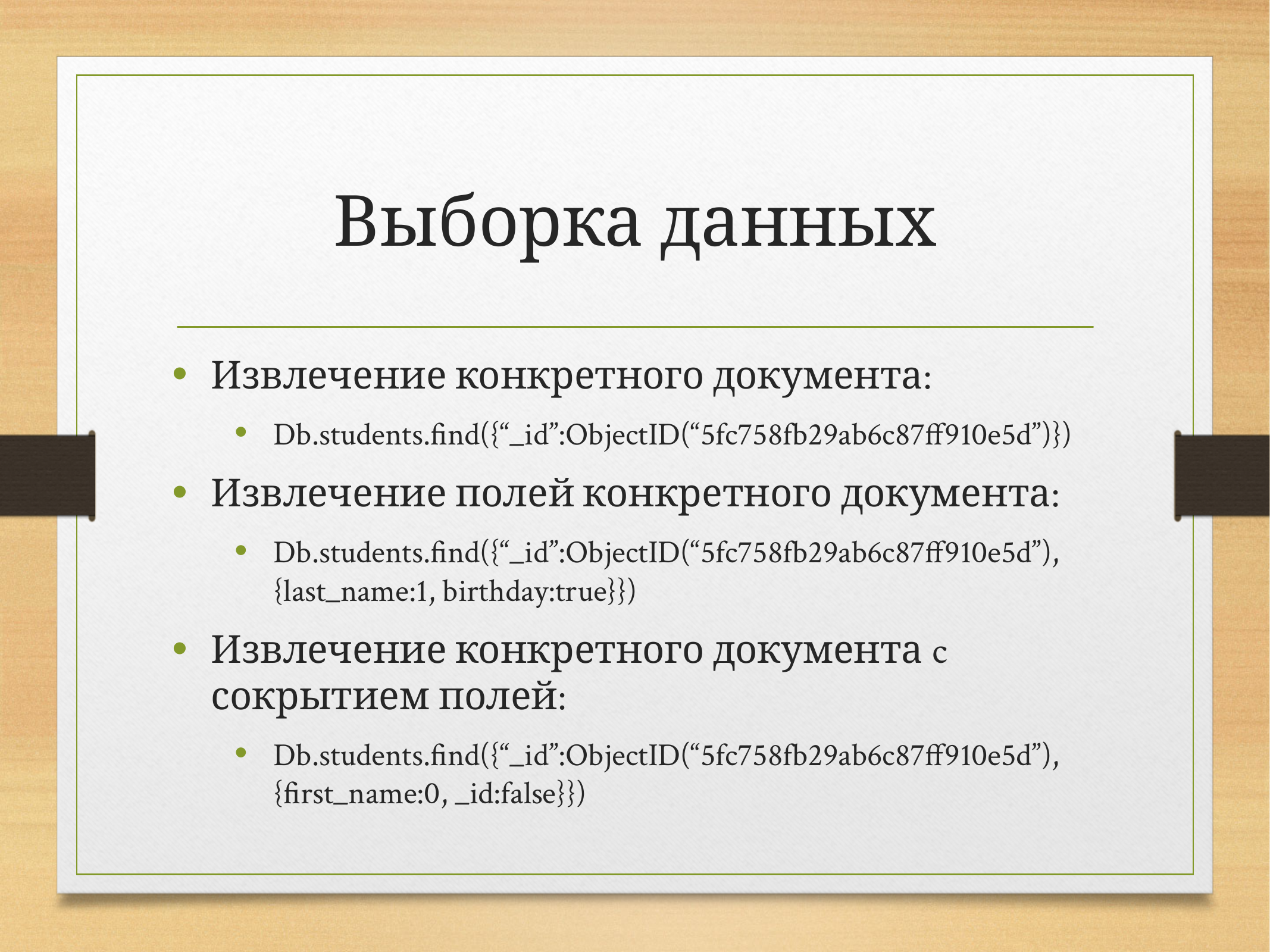

# Выборка данных
Извлечение конкретного документа:
Db.students.find({“_id”:ObjectID(“5fc758fb29ab6c87ff910e5d”)})
Извлечение полей конкретного документа:
Db.students.find({“_id”:ObjectID(“5fc758fb29ab6c87ff910e5d”),{last_name:1, birthday:true}})
Извлечение конкретного документа c сокрытием полей:
Db.students.find({“_id”:ObjectID(“5fc758fb29ab6c87ff910e5d”),{first_name:0, _id:false}})